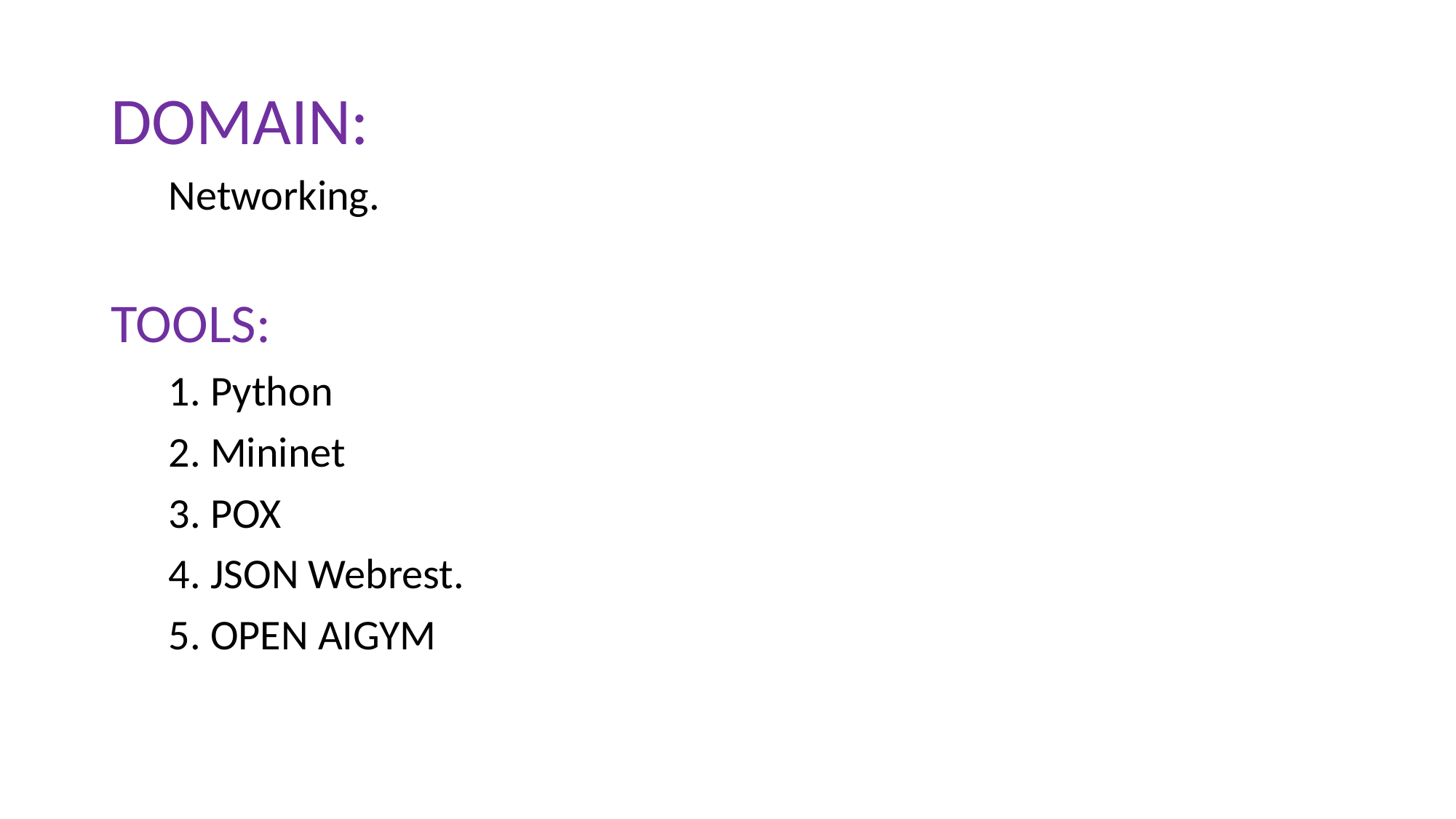

# DOMAIN:
      Networking.

TOOLS:
      1. Python
      2. Mininet
      3. POX
      4. JSON Webrest.
      5. OPEN AIGYM